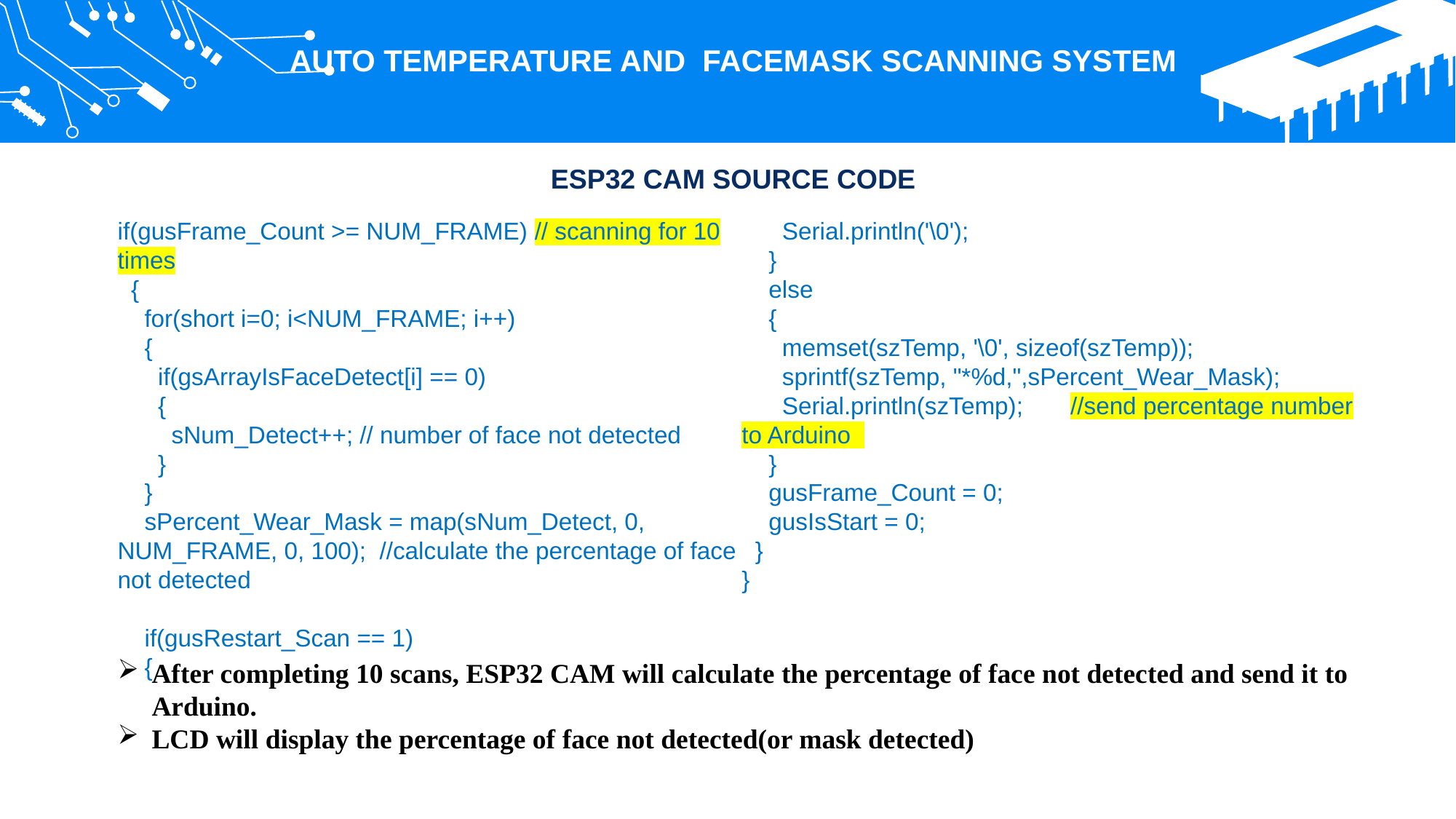

AUTO TEMPERATURE AND  FACEMASK SCANNING SYSTEM

ESP32 CAM SOURCE CODE
if(gusFrame_Count >= NUM_FRAME) // scanning for 10 times
  {
    for(short i=0; i<NUM_FRAME; i++)
    {
      if(gsArrayIsFaceDetect[i] == 0)
      {
        sNum_Detect++; // number of face not detected
      }
    }
    sPercent_Wear_Mask = map(sNum_Detect, 0, NUM_FRAME, 0, 100);  //calculate the percentage of face not detected

    if(gusRestart_Scan == 1)
    {
      Serial.println('\0');
    }
    else
    {
      memset(szTemp, '\0', sizeof(szTemp));
      sprintf(szTemp, "*%d,",sPercent_Wear_Mask);
      Serial.println(szTemp);       //send percentage number to Arduino
    }
    gusFrame_Count = 0;
    gusIsStart = 0;
  }
}
After completing 10 scans, ESP32 CAM will calculate the percentage of face not detected and send it to Arduino.
LCD will display the percentage of face not detected(or mask detected)